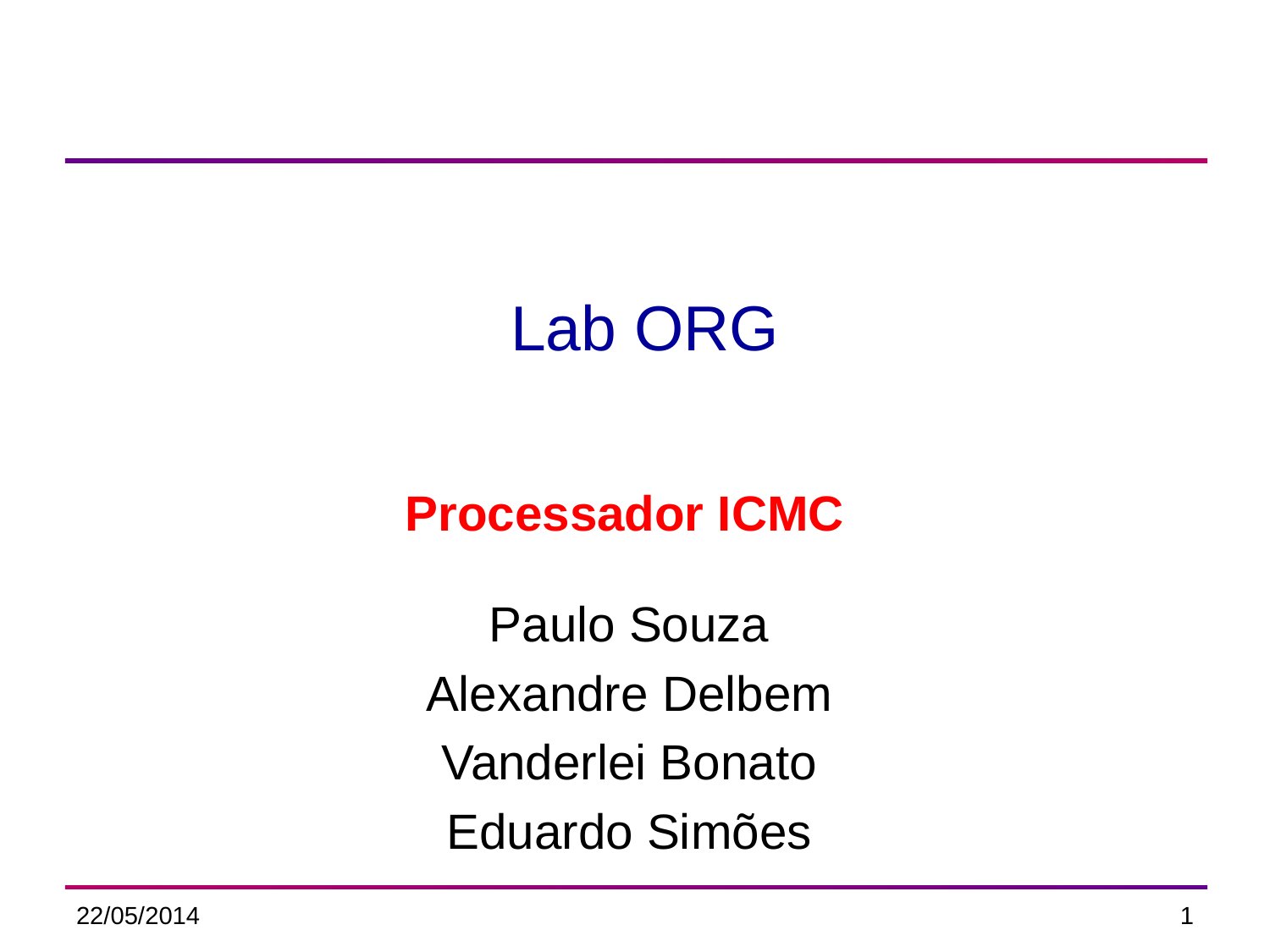

# Lab ORG

Processador ICMC
Paulo Souza
Alexandre Delbem
Vanderlei Bonato
Eduardo Simões

22/05/2014
1